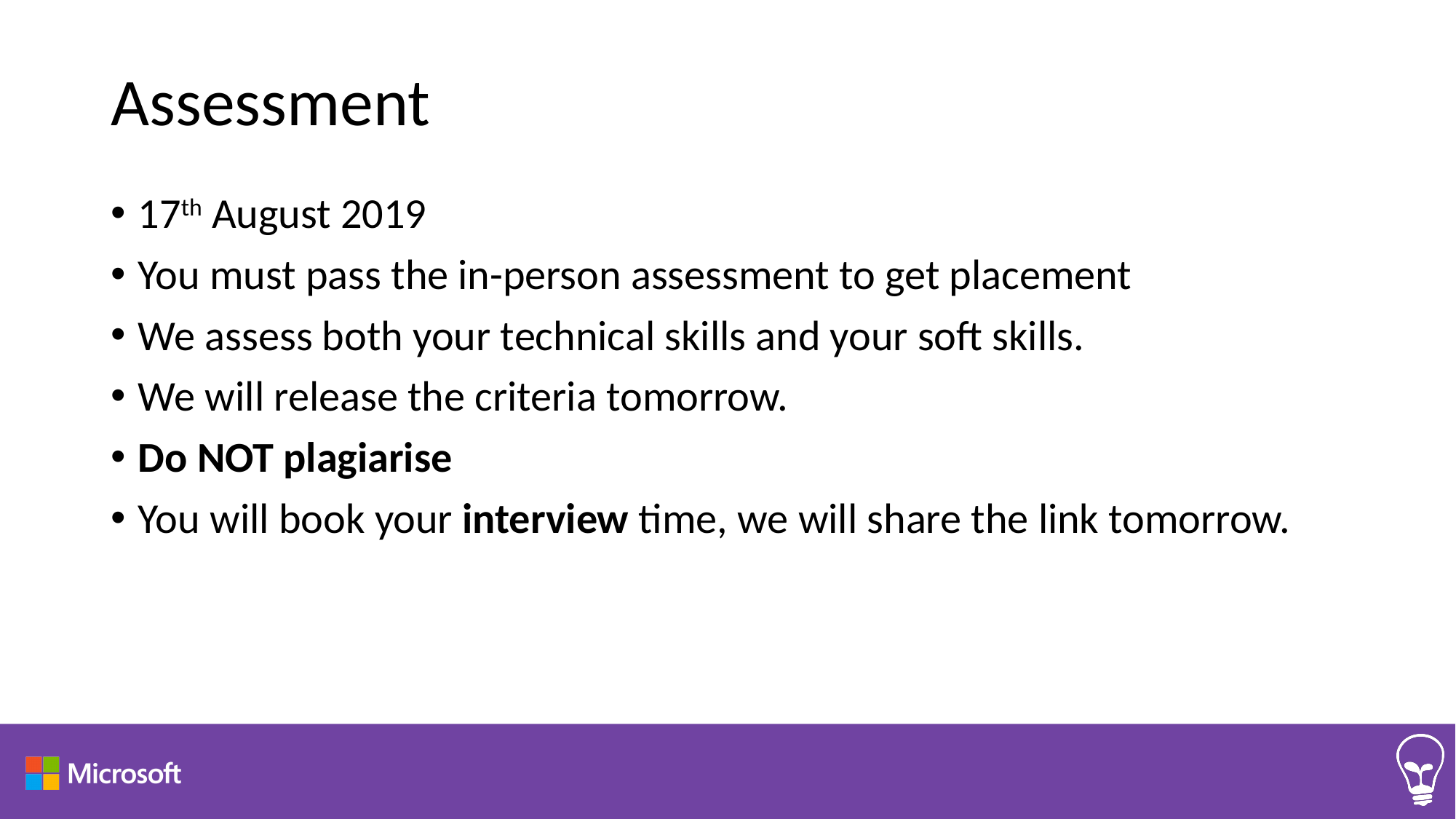

# Assessment
17th August 2019
You must pass the in-person assessment to get placement
We assess both your technical skills and your soft skills.
We will release the criteria tomorrow.
Do NOT plagiarise
You will book your interview time, we will share the link tomorrow.